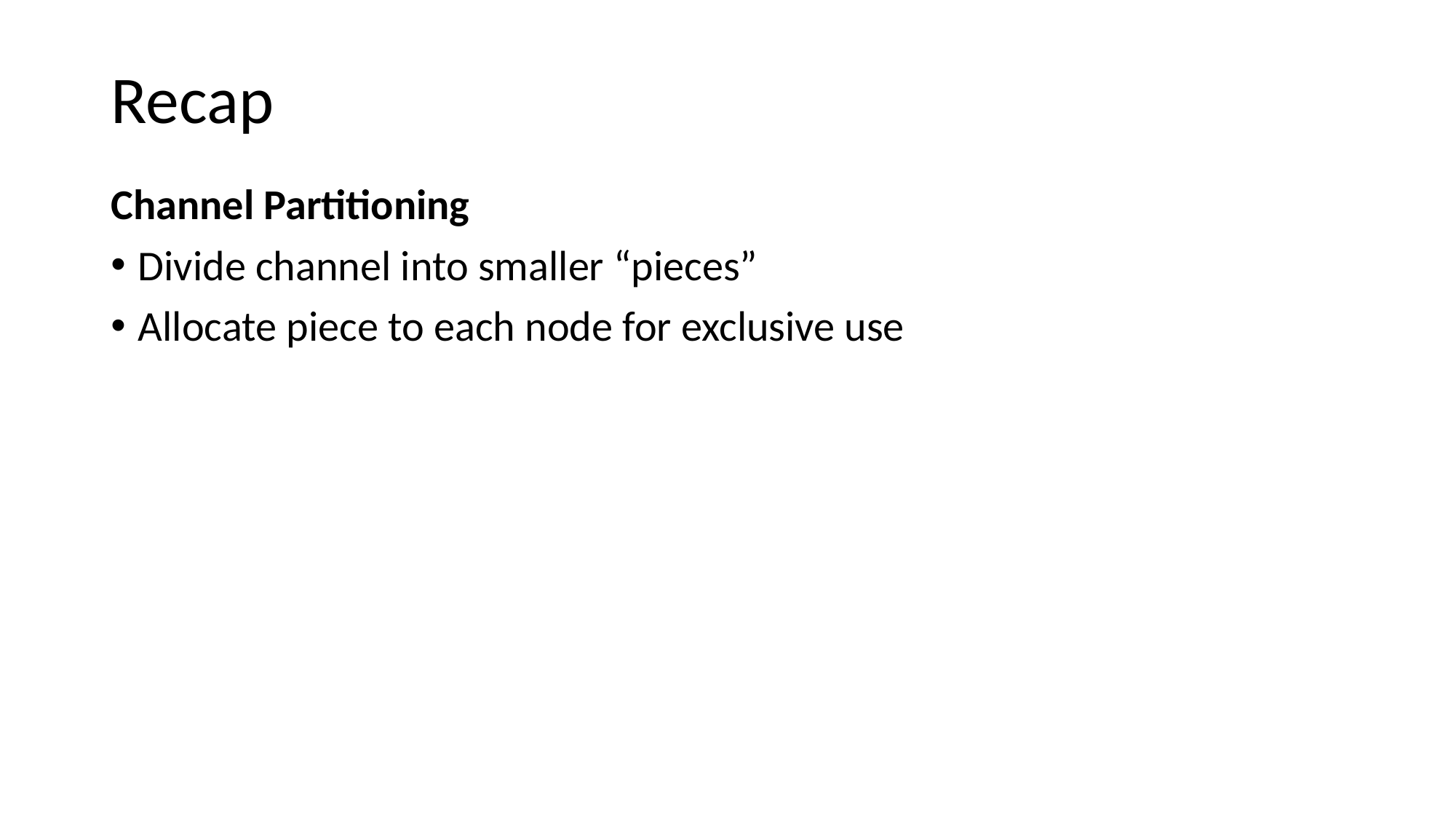

# Recap
Channel Partitioning
Divide channel into smaller “pieces”
Allocate piece to each node for exclusive use